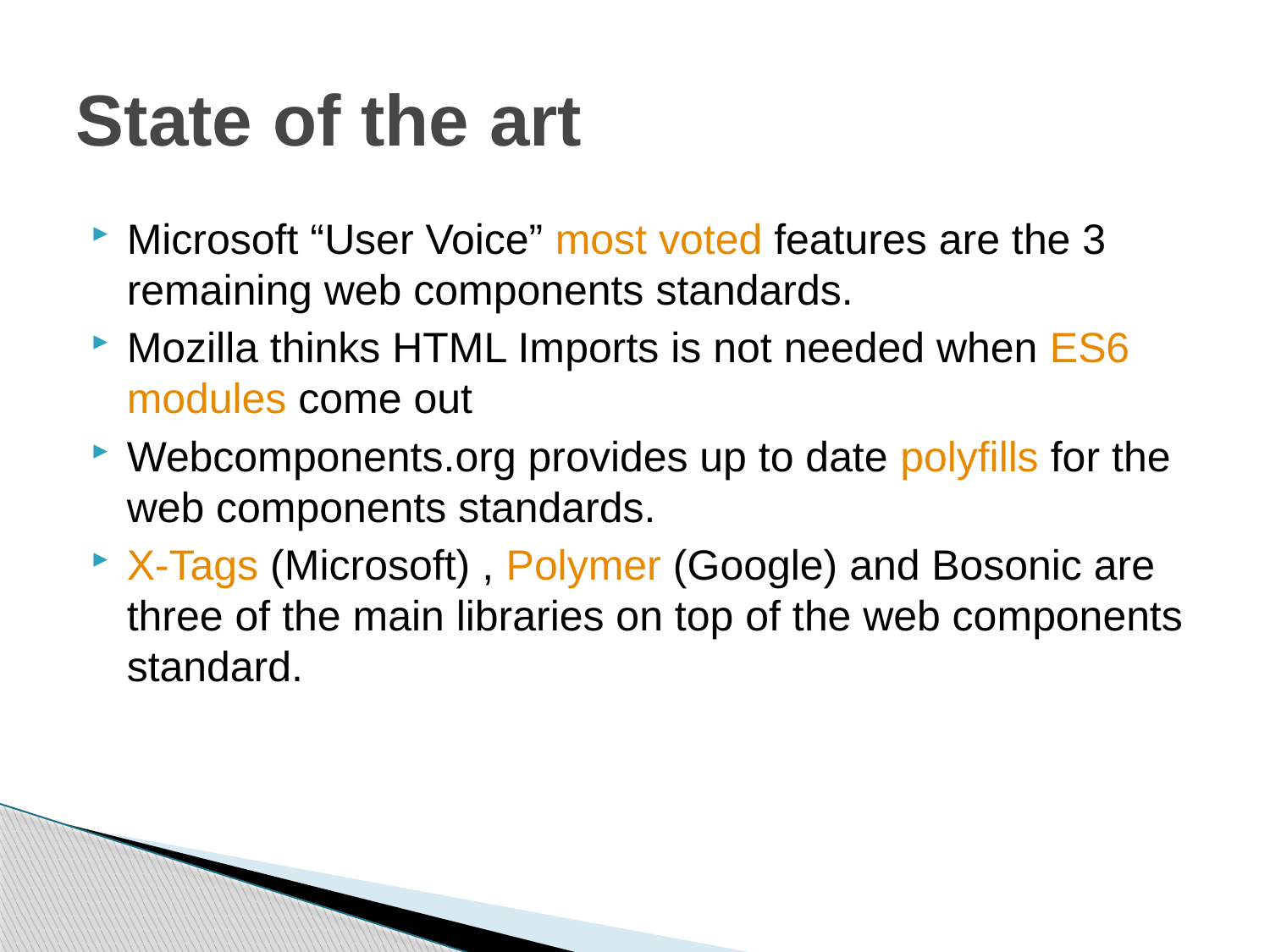

# State of the art
Microsoft “User Voice” most voted features are the 3 remaining web components standards.
Mozilla thinks HTML Imports is not needed when ES6 modules come out
Webcomponents.org provides up to date polyfills for the web components standards.
X-Tags (Microsoft) , Polymer (Google) and Bosonic are three of the main libraries on top of the web components standard.